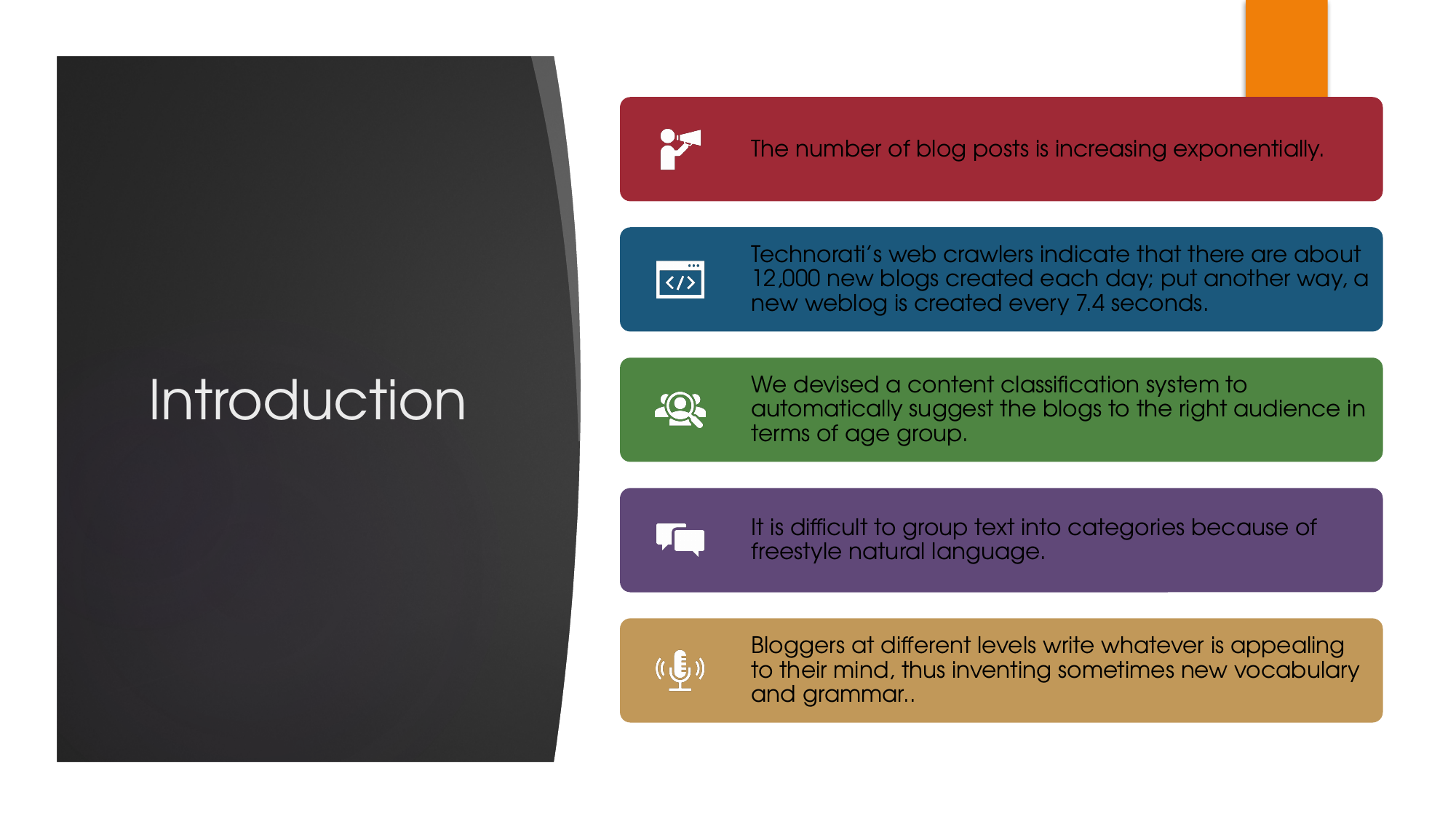

The number of blog posts is increasing exponentially.
Technorati’s web crawlers indicate that there are about 12,000 new blogs created each day; put another way, a new weblog is created every 7.4 seconds.
We devised a content classification system to automatically suggest the blogs to the right audience in terms of age group.
It is difficult to group text into categories because of freestyle natural language.
Bloggers at different levels write whatever is appealing to their mind, thus inventing sometimes new vocabulary and grammar..
# Introduction